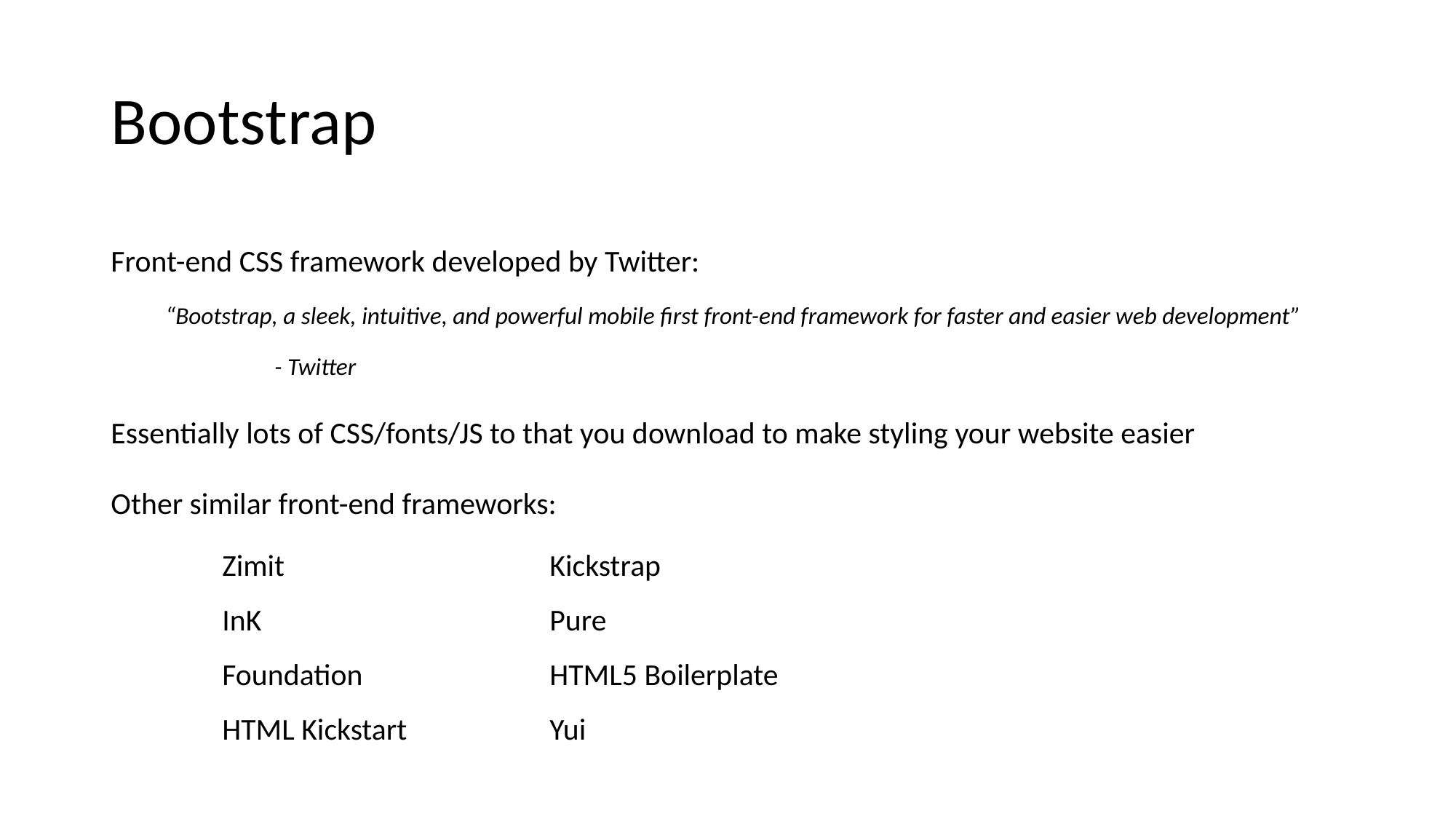

# Bootstrap
Front-end CSS framework developed by Twitter:
“Bootstrap, a sleek, intuitive, and powerful mobile first front-end framework for faster and easier web development”
	- Twitter
Essentially lots of CSS/fonts/JS to that you download to make styling your website easier
Other similar front-end frameworks:
Zimit			Kickstrap
InK			Pure
Foundation		HTML5 Boilerplate
HTML Kickstart		Yui